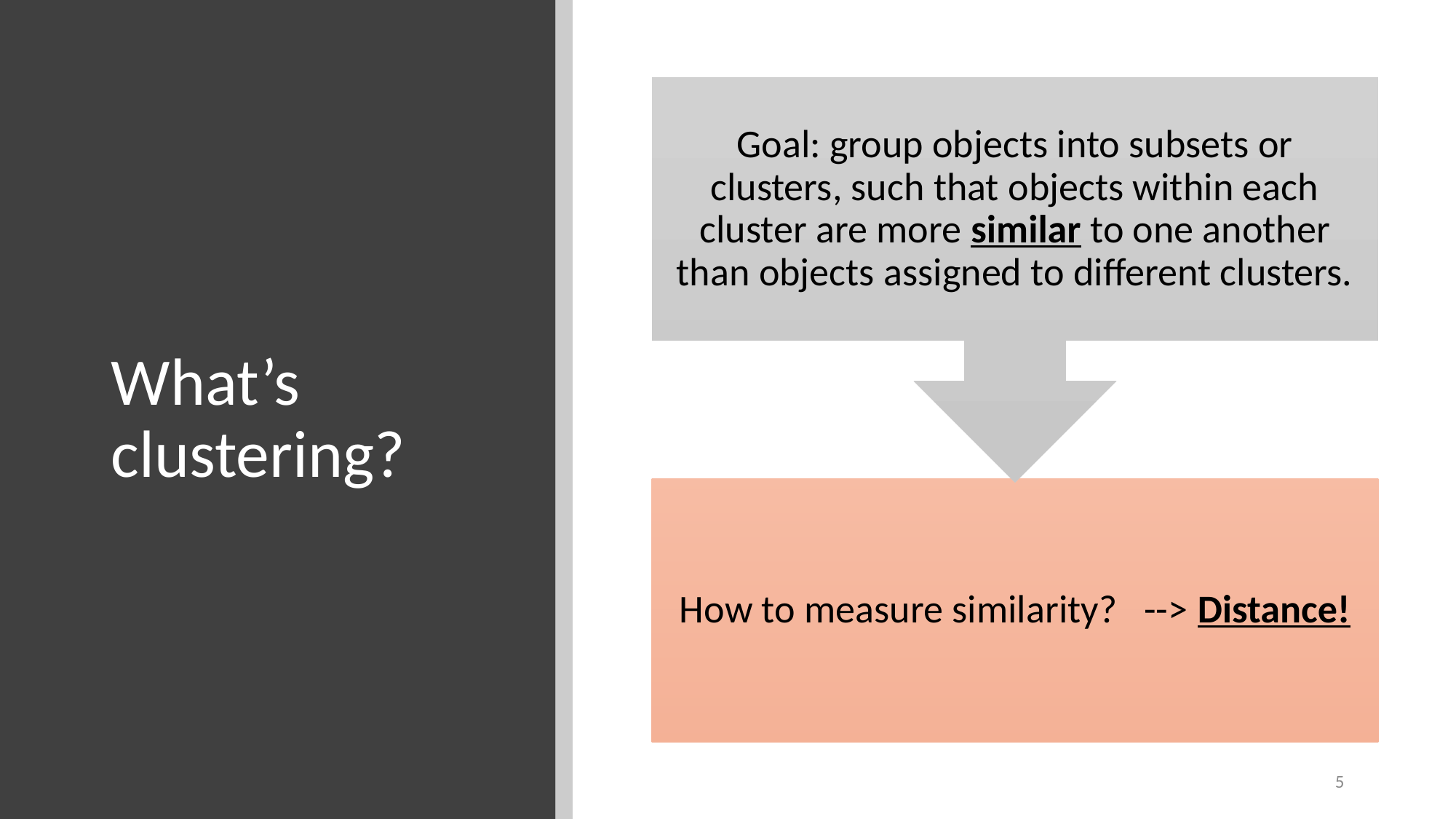

How to measure similarity?   --> Distance!
Goal: group objects into subsets or clusters, such that objects within each cluster are more similar to one another than objects assigned to different clusters.
# What’s clustering?
5